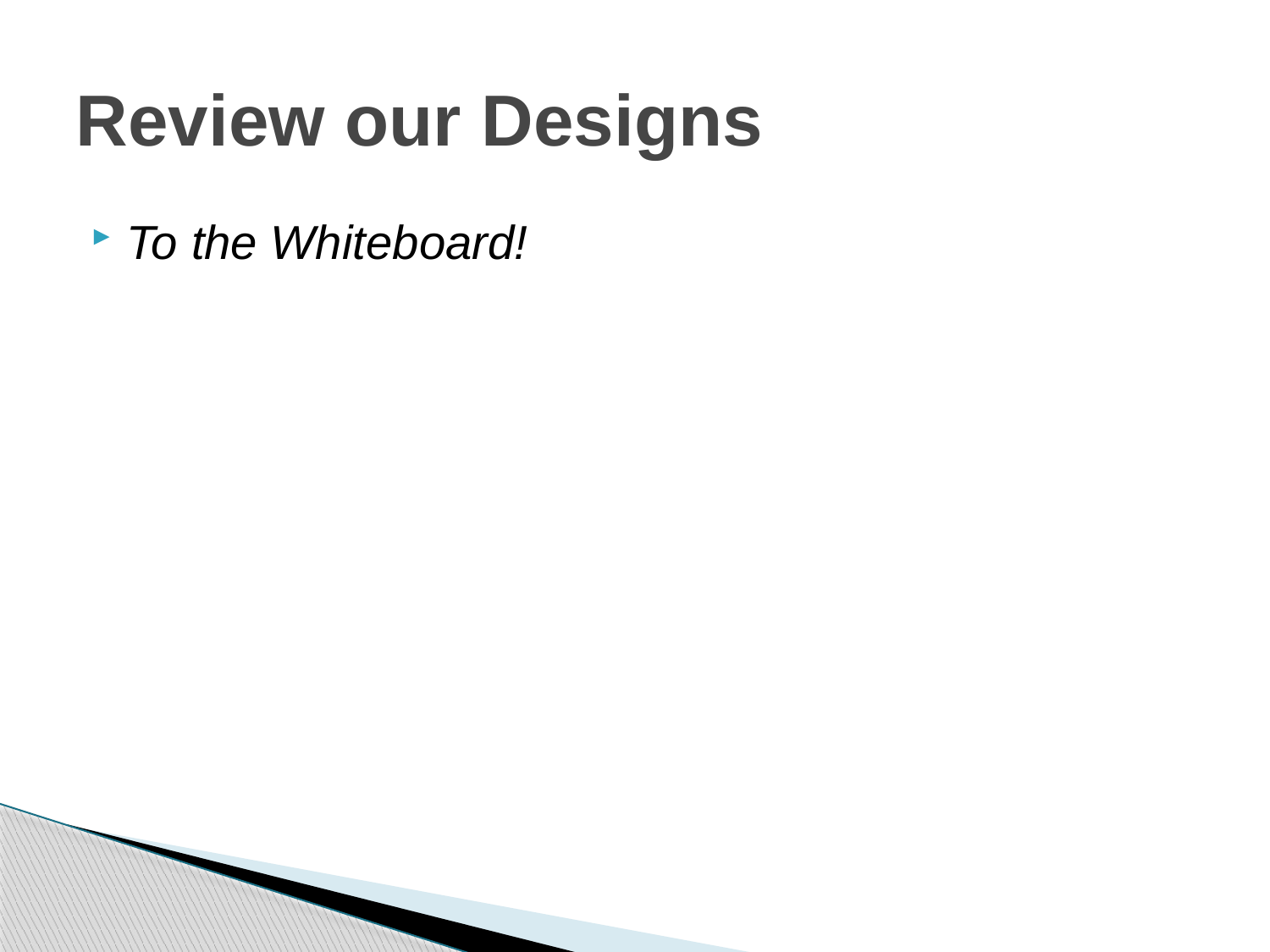

# Review our Designs
To the Whiteboard!